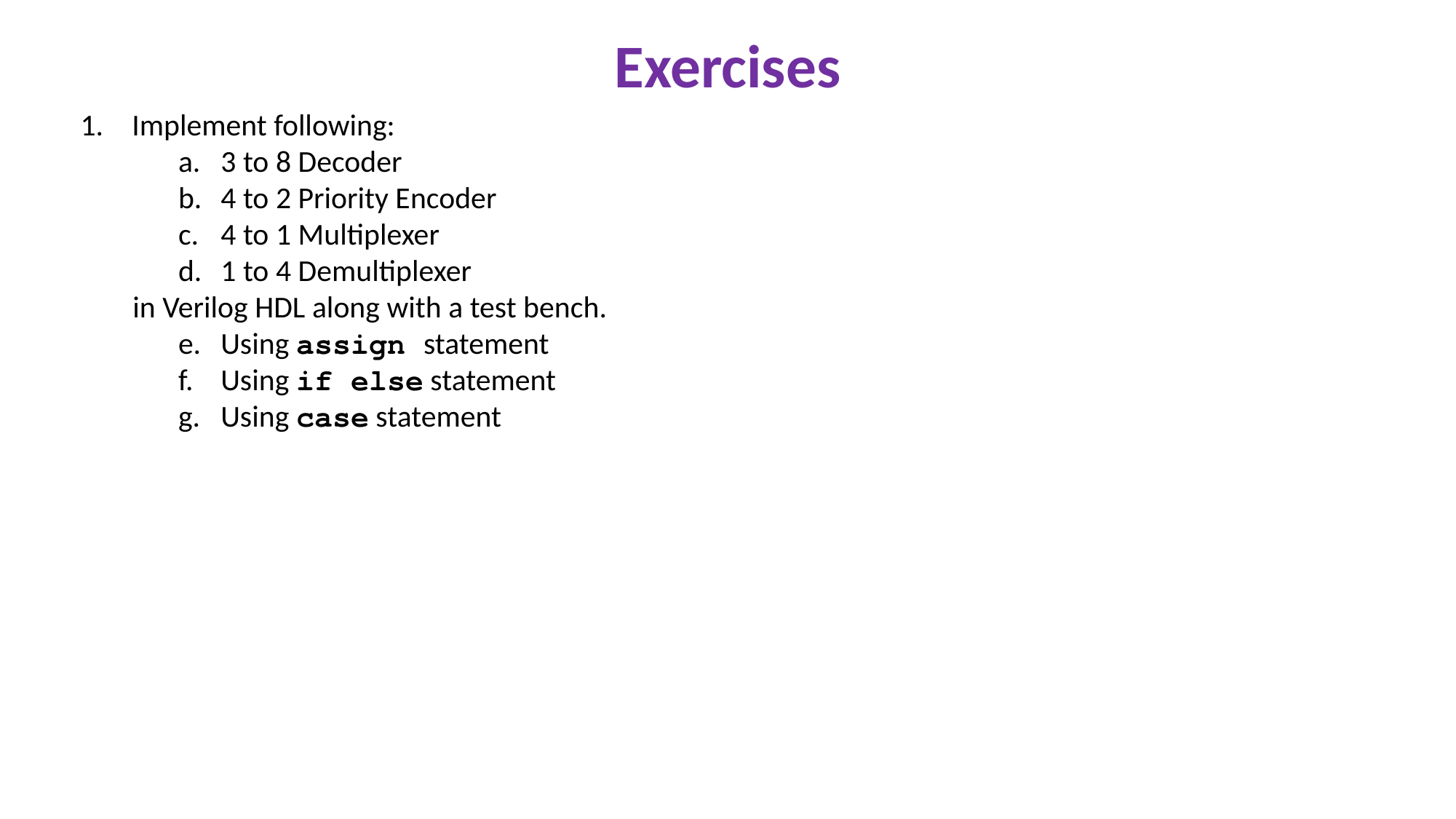

# Exercises
Implement following:
3 to 8 Decoder
4 to 2 Priority Encoder
4 to 1 Multiplexer
1 to 4 Demultiplexer
        in Verilog HDL along with a test bench.
Using assign statement
Using if else statement
Using case statement